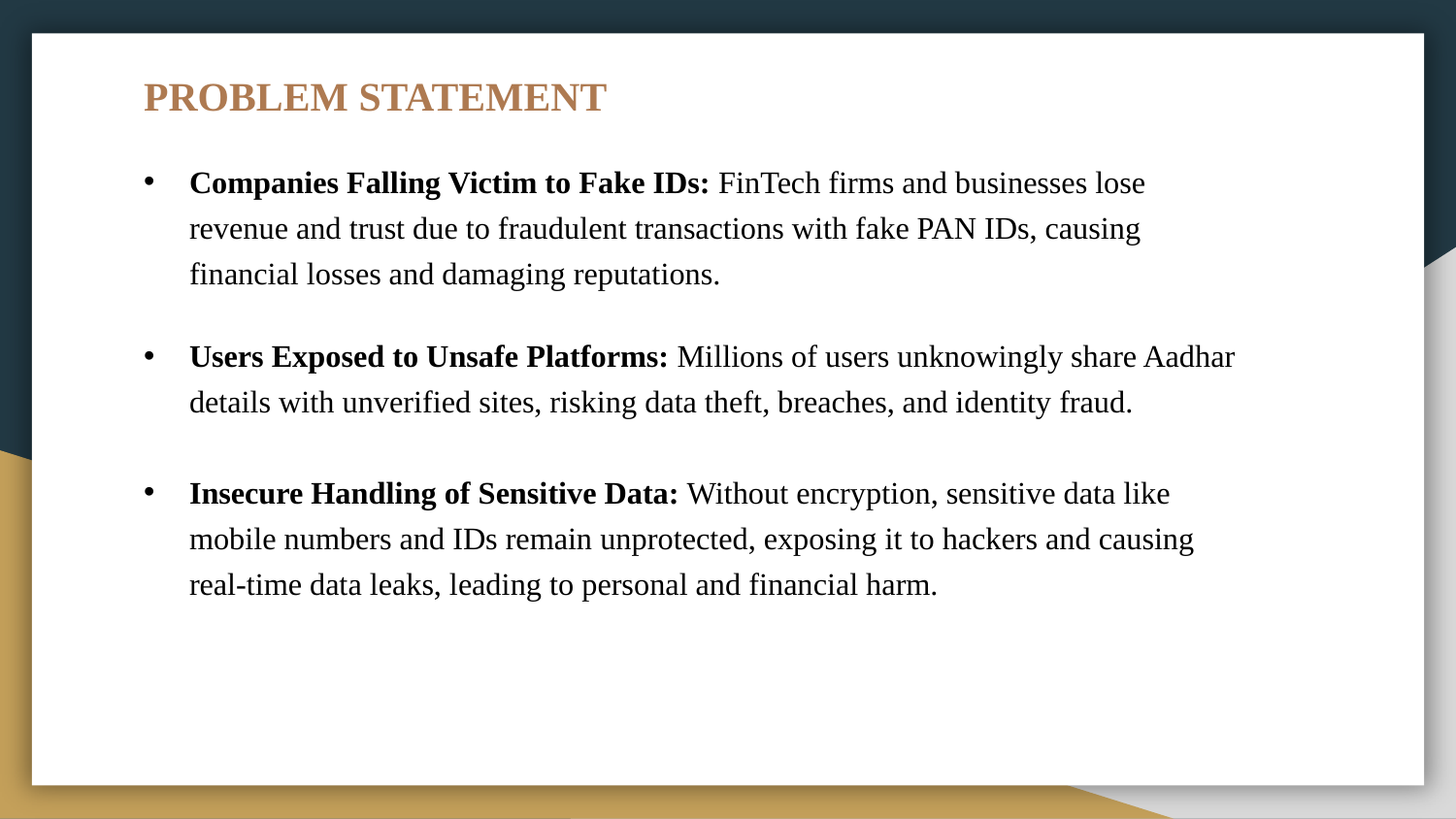

# PROBLEM STATEMENT
Companies Falling Victim to Fake IDs: FinTech firms and businesses lose revenue and trust due to fraudulent transactions with fake PAN IDs, causing financial losses and damaging reputations.
Users Exposed to Unsafe Platforms: Millions of users unknowingly share Aadhar details with unverified sites, risking data theft, breaches, and identity fraud.
Insecure Handling of Sensitive Data: Without encryption, sensitive data like mobile numbers and IDs remain unprotected, exposing it to hackers and causing real-time data leaks, leading to personal and financial harm.